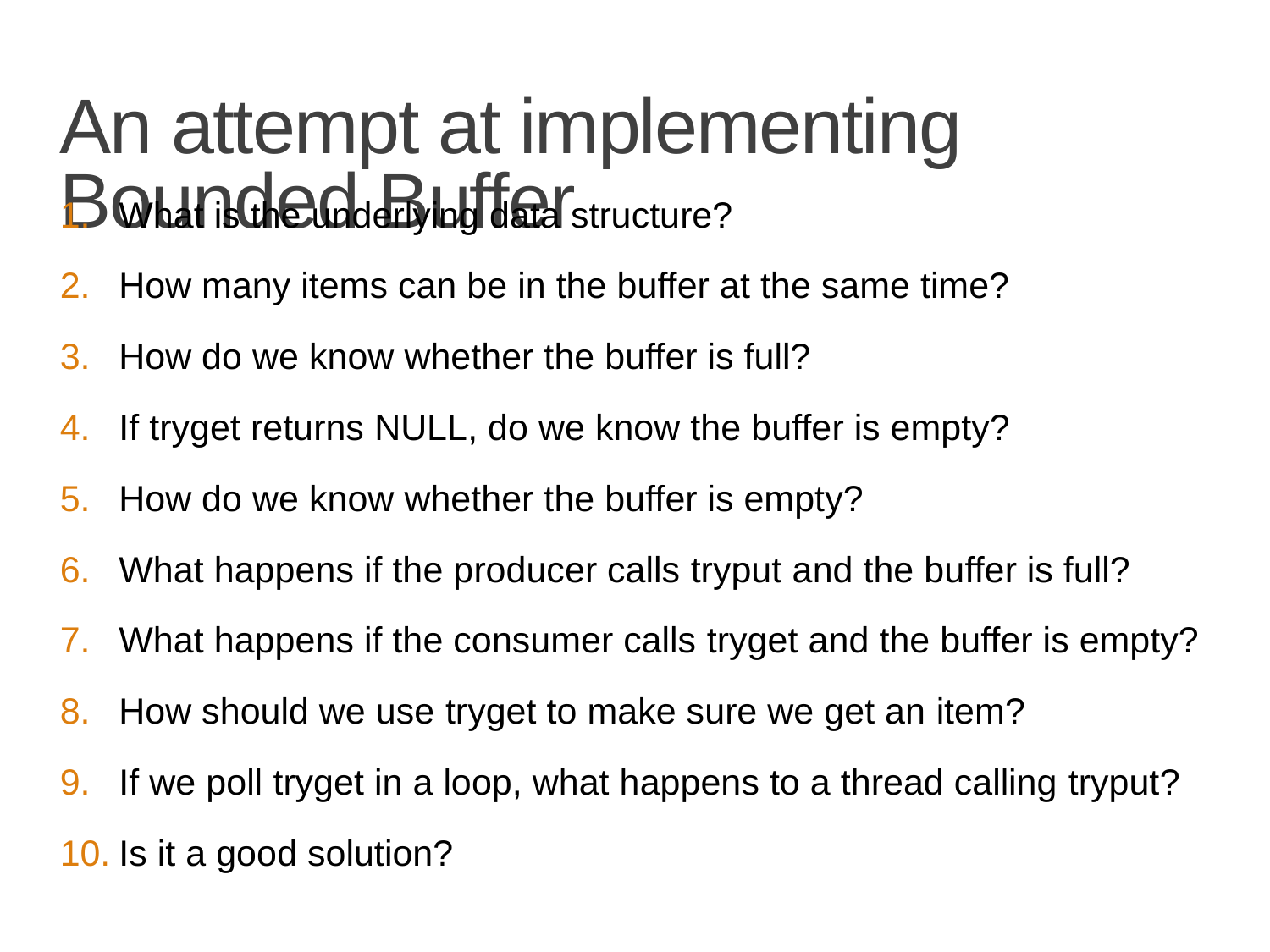

# An attempt at implementing Bounded Buffer
What is the underlying data structure?
How many items can be in the buffer at the same time?
How do we know whether the buffer is full?
If tryget returns NULL, do we know the buffer is empty?
How do we know whether the buffer is empty?
What happens if the producer calls tryput and the buffer is full?
What happens if the consumer calls tryget and the buffer is empty?
How should we use tryget to make sure we get an item?
If we poll tryget in a loop, what happens to a thread calling tryput?
Is it a good solution?